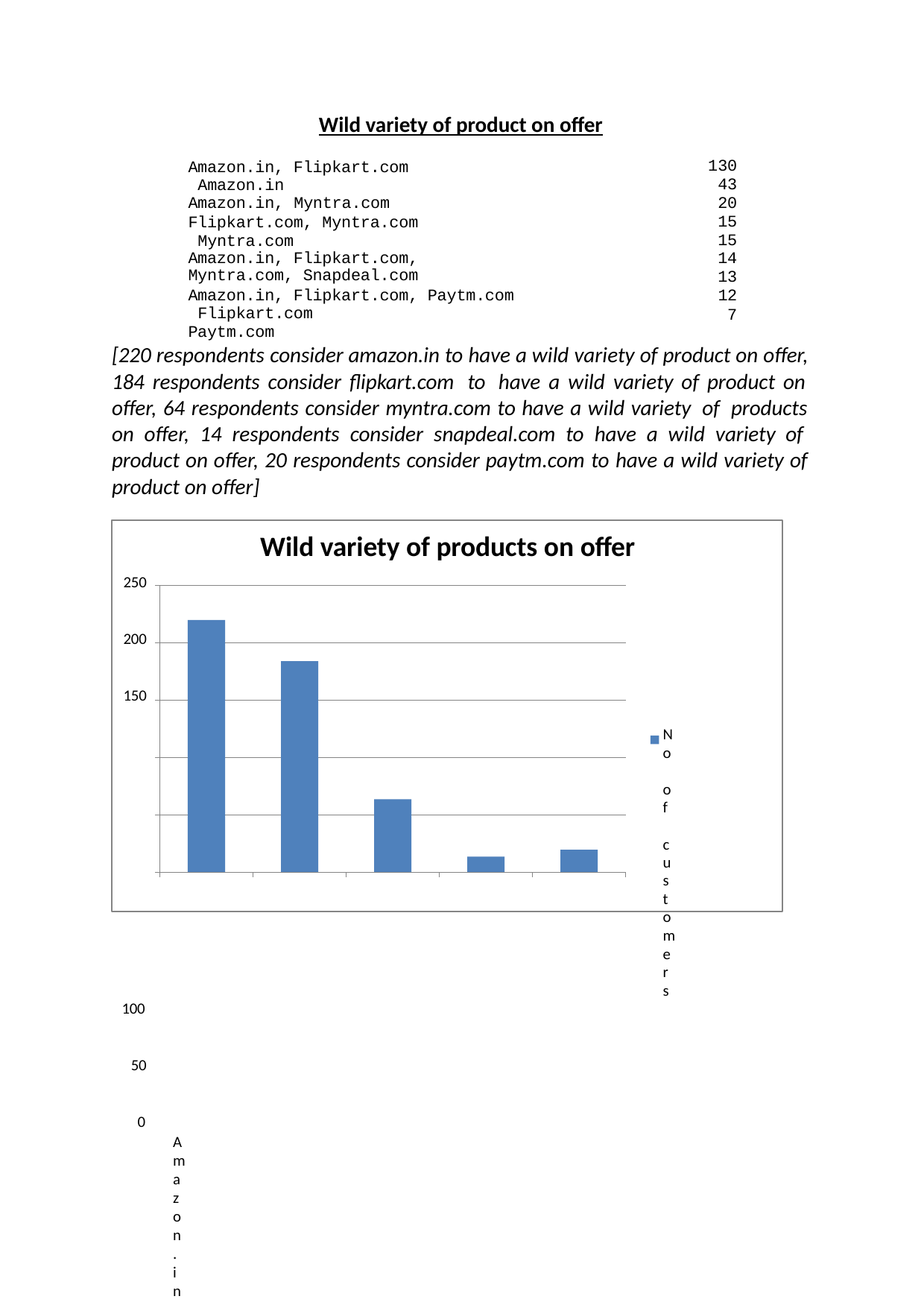

Wild variety of product on offer
Amazon.in, Flipkart.com  Amazon.in
Amazon.in, Myntra.com
Flipkart.com, Myntra.com  Myntra.com
Amazon.in, Flipkart.com, Myntra.com, Snapdeal.com
Amazon.in, Flipkart.com, Paytm.com  Flipkart.com
Paytm.com
130
43
20
15
15
14
13
12
7
[220 respondents consider amazon.in to have a wild variety of product on offer,  184 respondents consider flipkart.com to have a wild variety of product on  offer, 64 respondents consider myntra.com to have a wild variety of products  on offer, 14 respondents consider snapdeal.com to have a wild variety of  product on offer, 20 respondents consider paytm.com to have a wild variety of  product on offer]

Wild variety of products on offer
250

200

150

No of customers
100

50

0
Amazon.in	Flipkart.com	Paytm.com	Myntra.com Snapdeal.com

[Amazon.in has a wild variety of products on offer as compared to myntra.com]